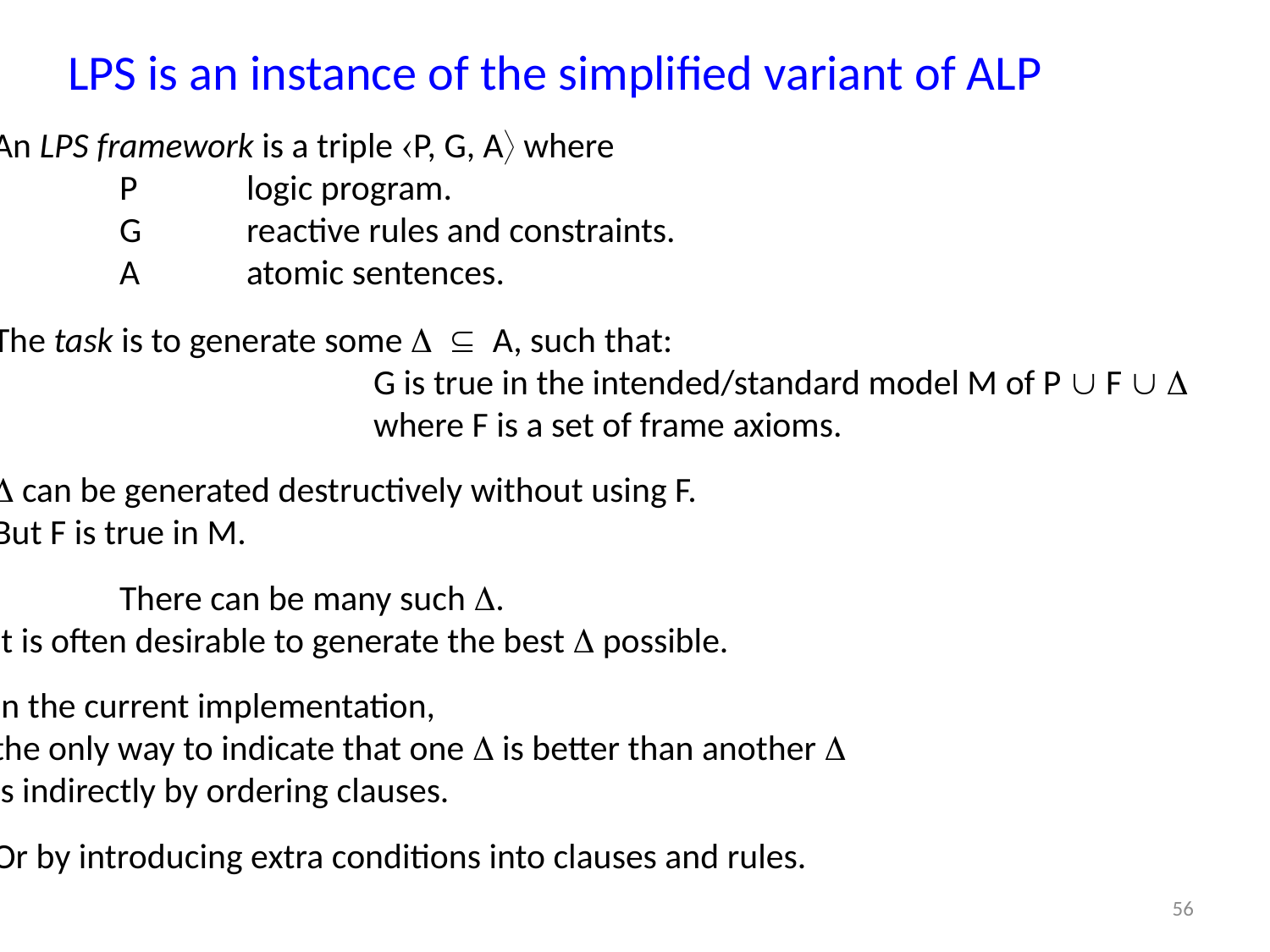

# LPS is an instance of the simplified variant of ALP
An LPS framework is a triple 〈P, G, A〉 where
	P 	logic program.
	G 	reactive rules and constraints.
	A 	atomic sentences.

The task is to generate some Δ  ⊆  A, such that:
			G is true in the intended/standard model M of P ∪ F ∪ Δ
			where F is a set of frame axioms.

Δ can be generated destructively without using F.
But F is true in M.

	There can be many such Δ.
It is often desirable to generate the best Δ possible.

In the current implementation,
the only way to indicate that one Δ is better than another Δ
is indirectly by ordering clauses.

Or by introducing extra conditions into clauses and rules.

56